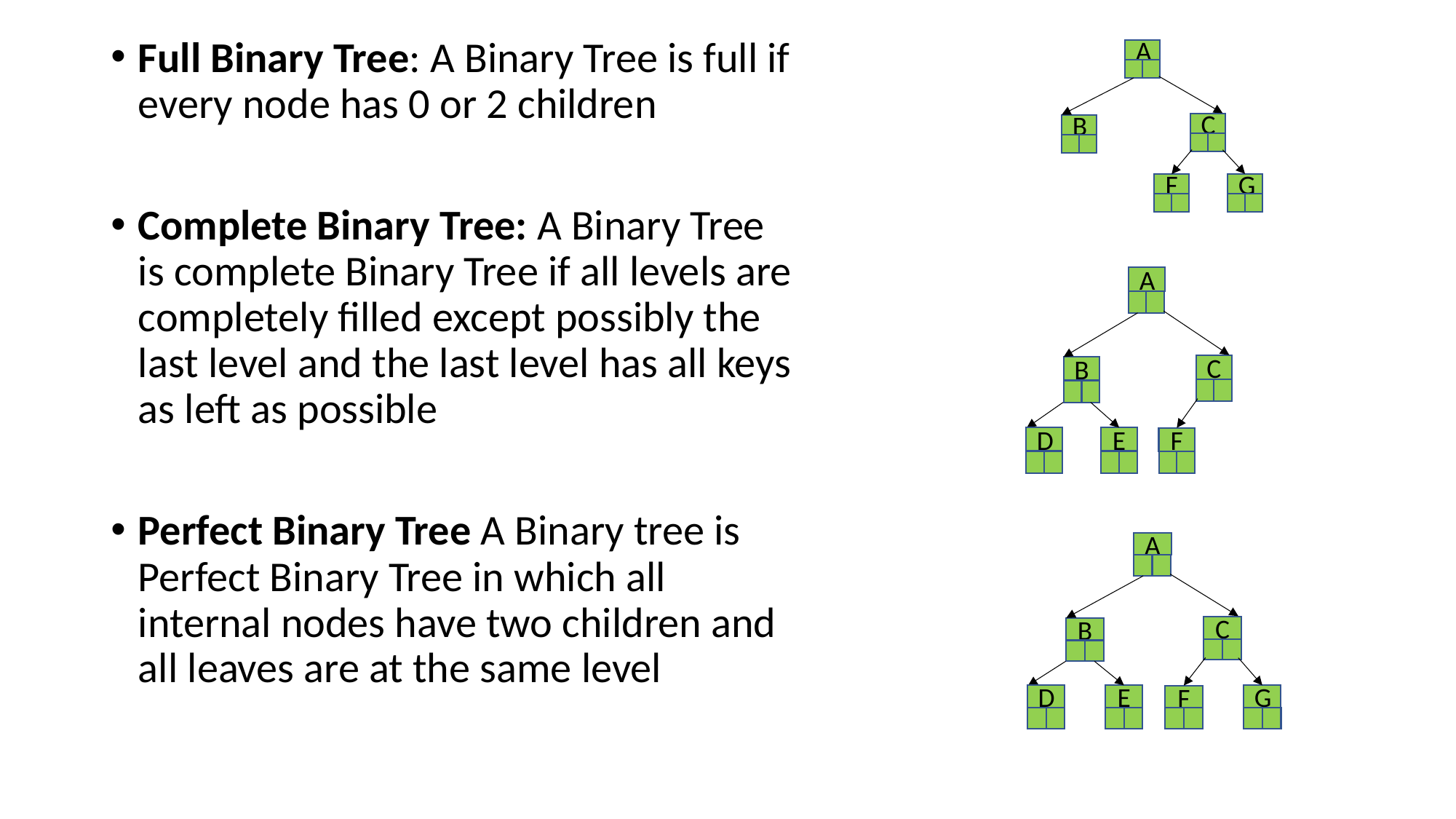

Full Binary Tree: A Binary Tree is full if every node has 0 or 2 children

Complete Binary Tree: A Binary Tree is complete Binary Tree if all levels are completely filled except possibly the last level and the last level has all keys as left as possible

Perfect Binary Tree A Binary tree is Perfect Binary Tree in which all internal nodes have two children and all leaves are at the same level
A

C

B

G

F

A

C

B

F

E

D

A

C

B

G

F

E

D